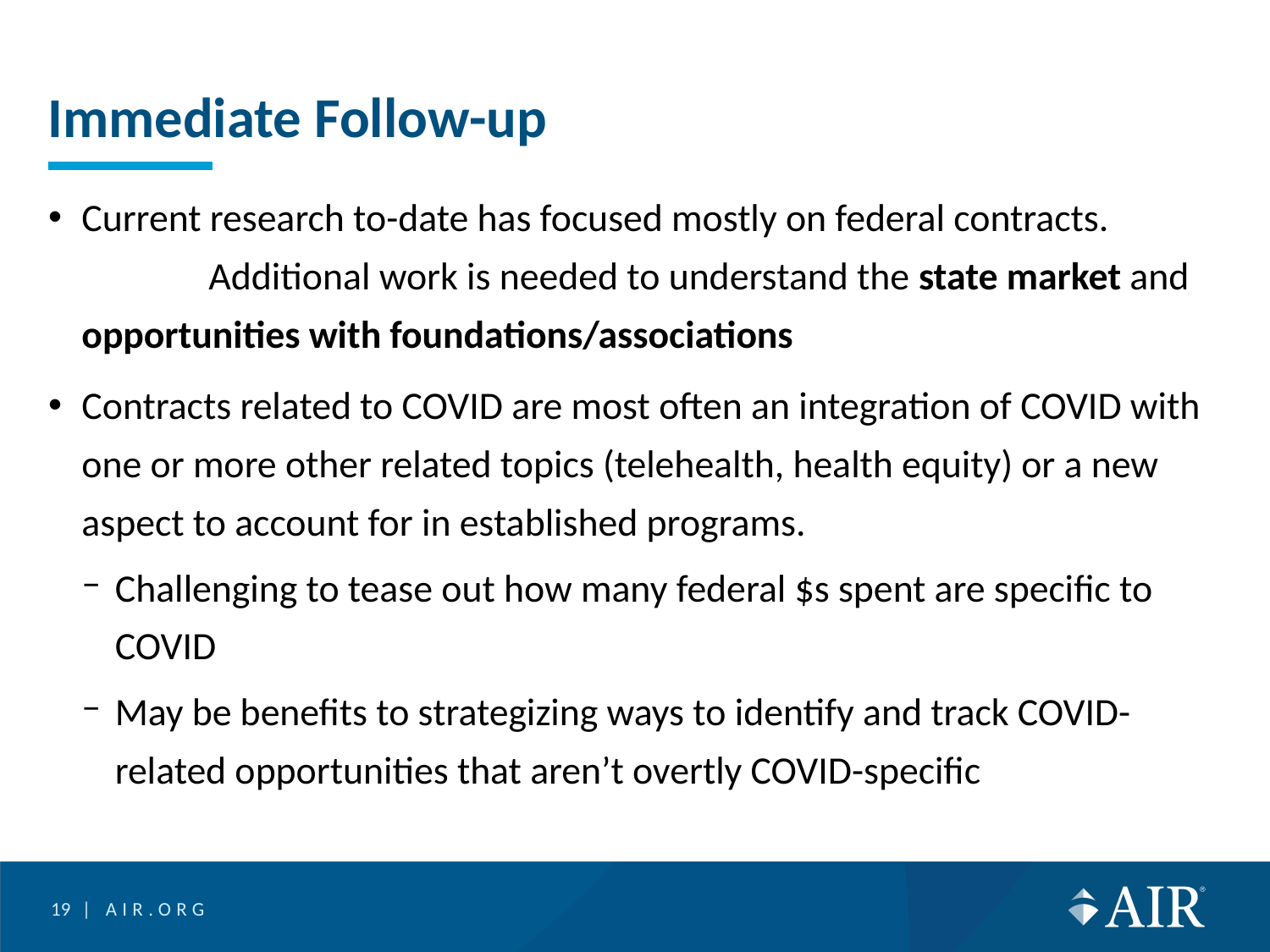

# Immediate Follow-up
Current research to-date has focused mostly on federal contracts. 	Additional work is needed to understand the state market and opportunities with foundations/associations
Contracts related to COVID are most often an integration of COVID with one or more other related topics (telehealth, health equity) or a new aspect to account for in established programs.
Challenging to tease out how many federal $s spent are specific to COVID
May be benefits to strategizing ways to identify and track COVID-related opportunities that aren’t overtly COVID-specific

19